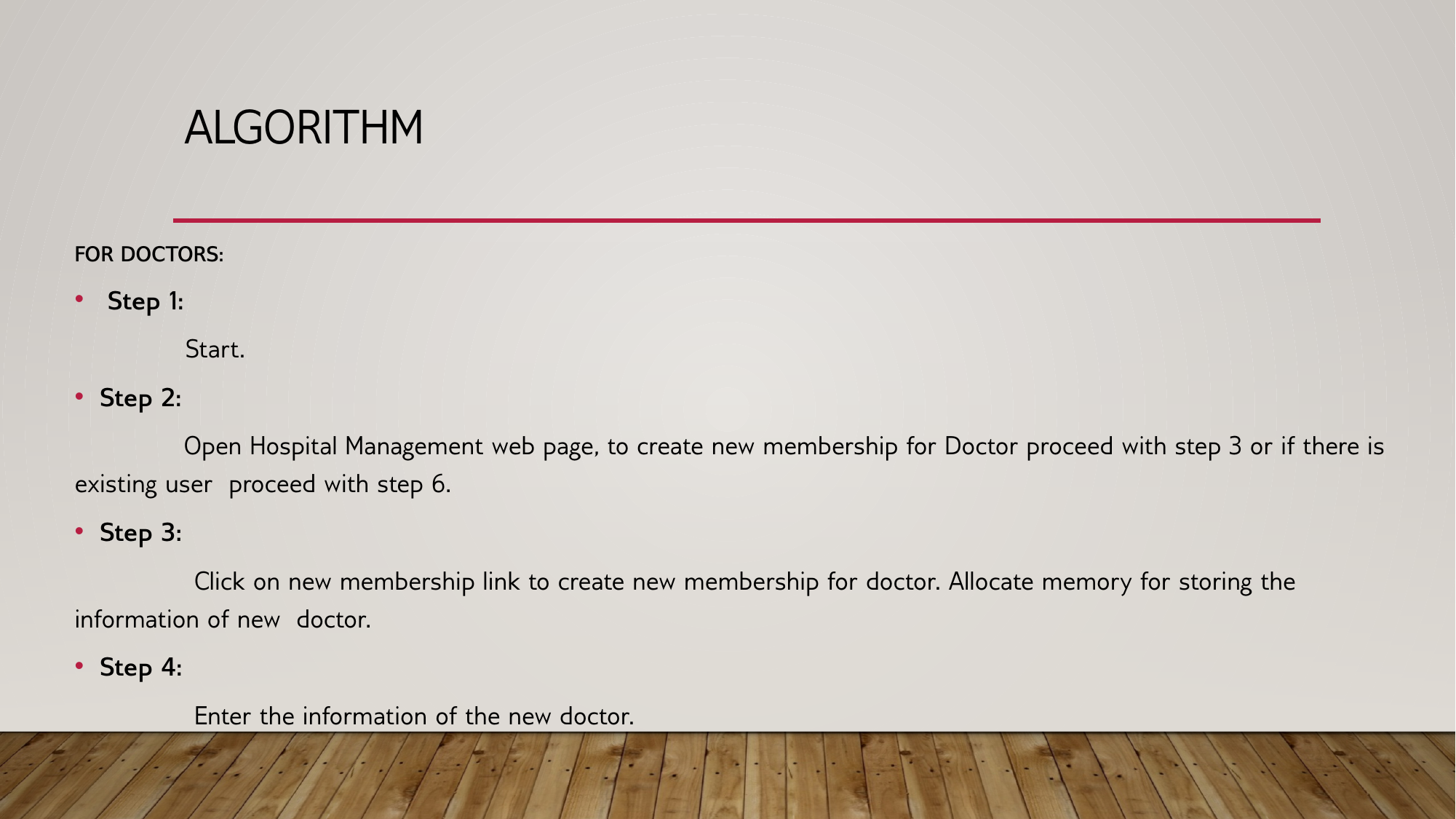

# Algorithm
FOR DOCTORS:
 Step 1:
             Start.
Step 2:
              Open Hospital Management web page, to create new membership for Doctor proceed with step 3 or if there is existing user  proceed with step 6.
Step 3:
              Click on new membership link to create new membership for doctor. Allocate memory for storing the information of new  doctor.
Step 4:
              Enter the information of the new doctor.